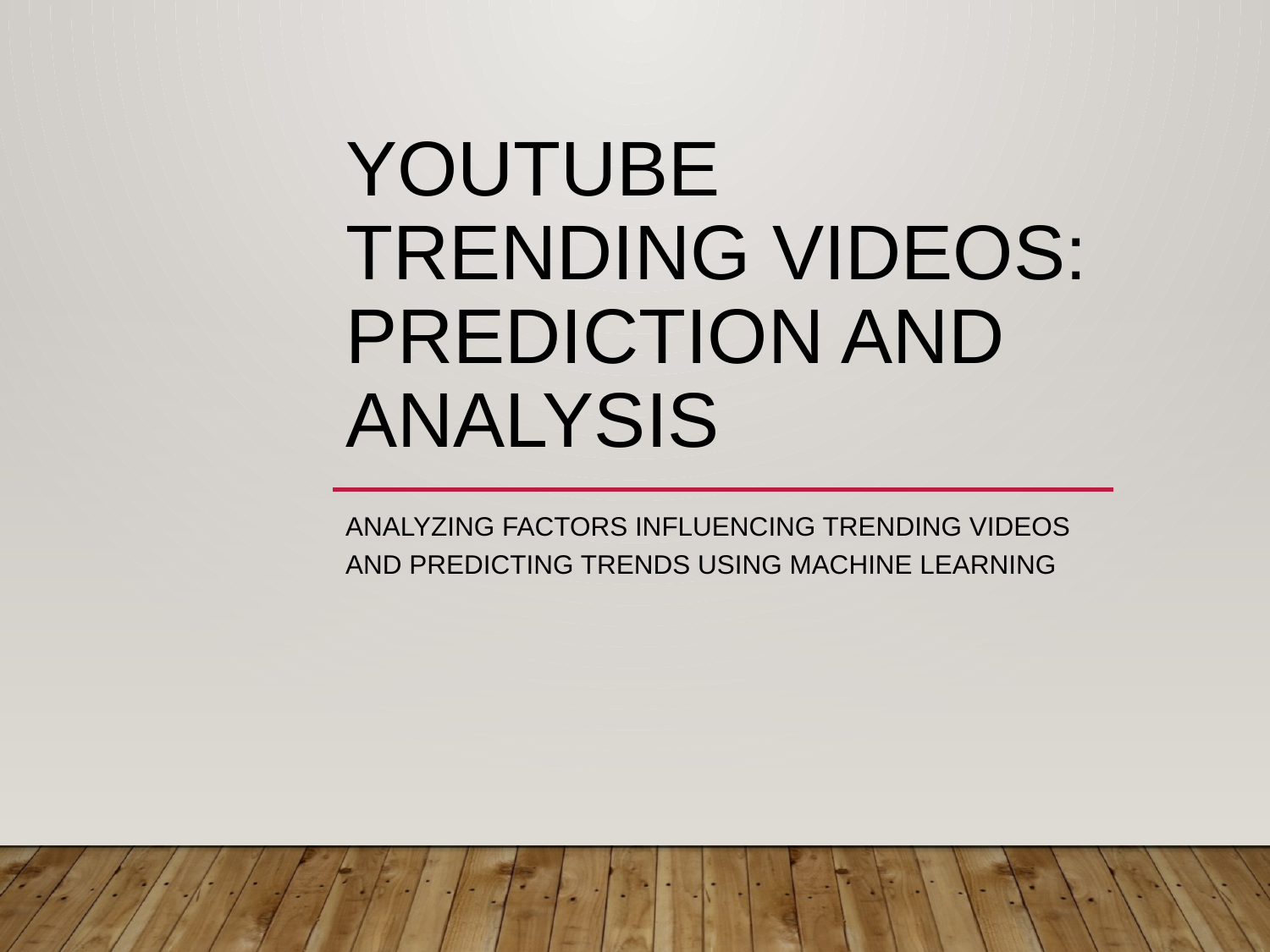

# YouTube Trending Videos: Prediction and Analysis
Analyzing factors influencing trending videos and predicting trends using machine learning